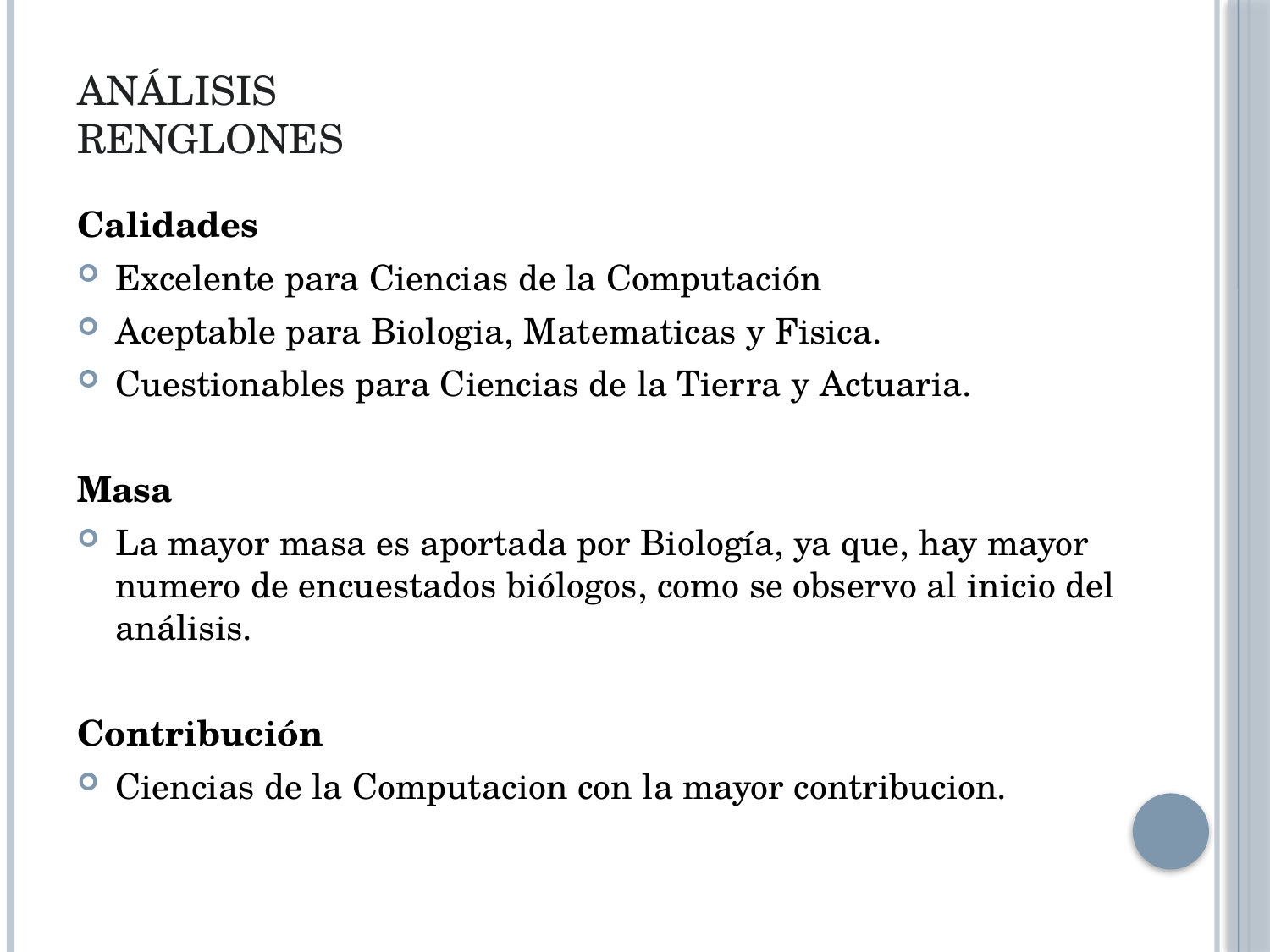

# Análisis Renglones
Calidades
Excelente para Ciencias de la Computación
Aceptable para Biologia, Matematicas y Fisica.
Cuestionables para Ciencias de la Tierra y Actuaria.

Masa
La mayor masa es aportada por Biología, ya que, hay mayor numero de encuestados biólogos, como se observo al inicio del análisis.

Contribución
Ciencias de la Computacion con la mayor contribucion.